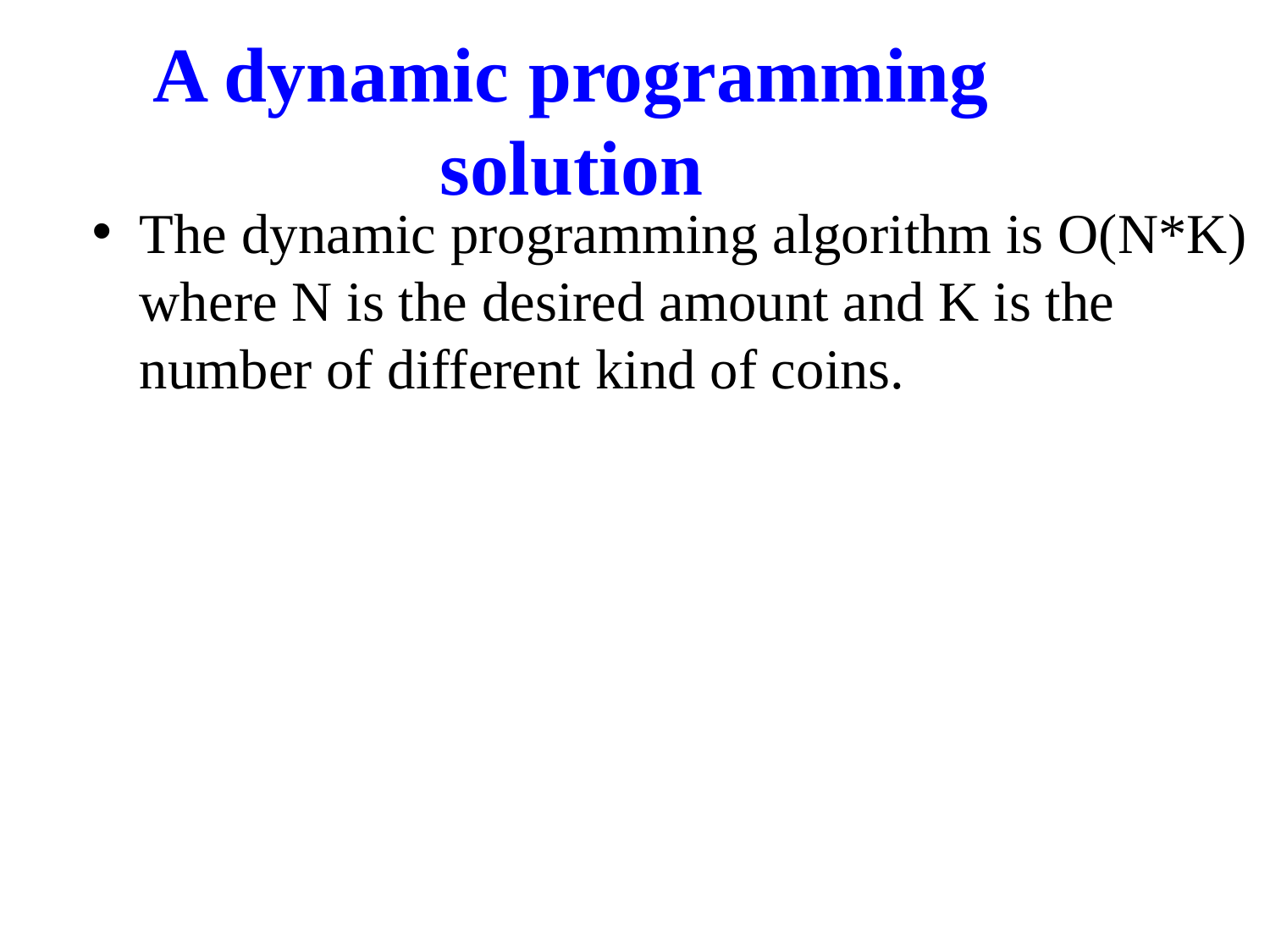

A dynamic programming solution
The dynamic programming algorithm is O(N*K) where N is the desired amount and K is the number of different kind of coins.